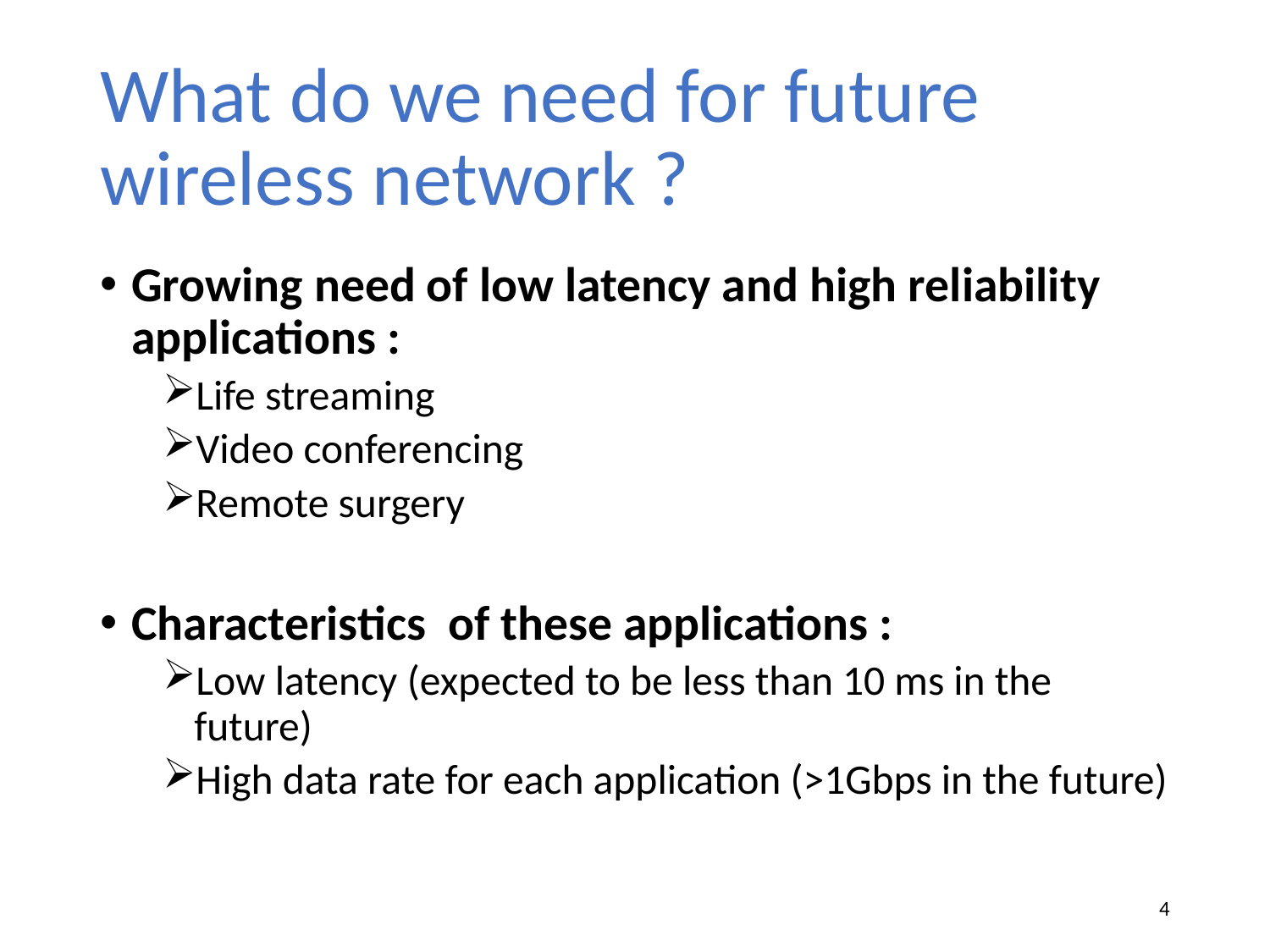

# What do we need for future wireless network ?
Growing need of low latency and high reliability applications :
Life streaming
Video conferencing
Remote surgery

Characteristics  of these applications :
Low latency (expected to be less than 10 ms in the future)
High data rate for each application (>1Gbps in the future)

4